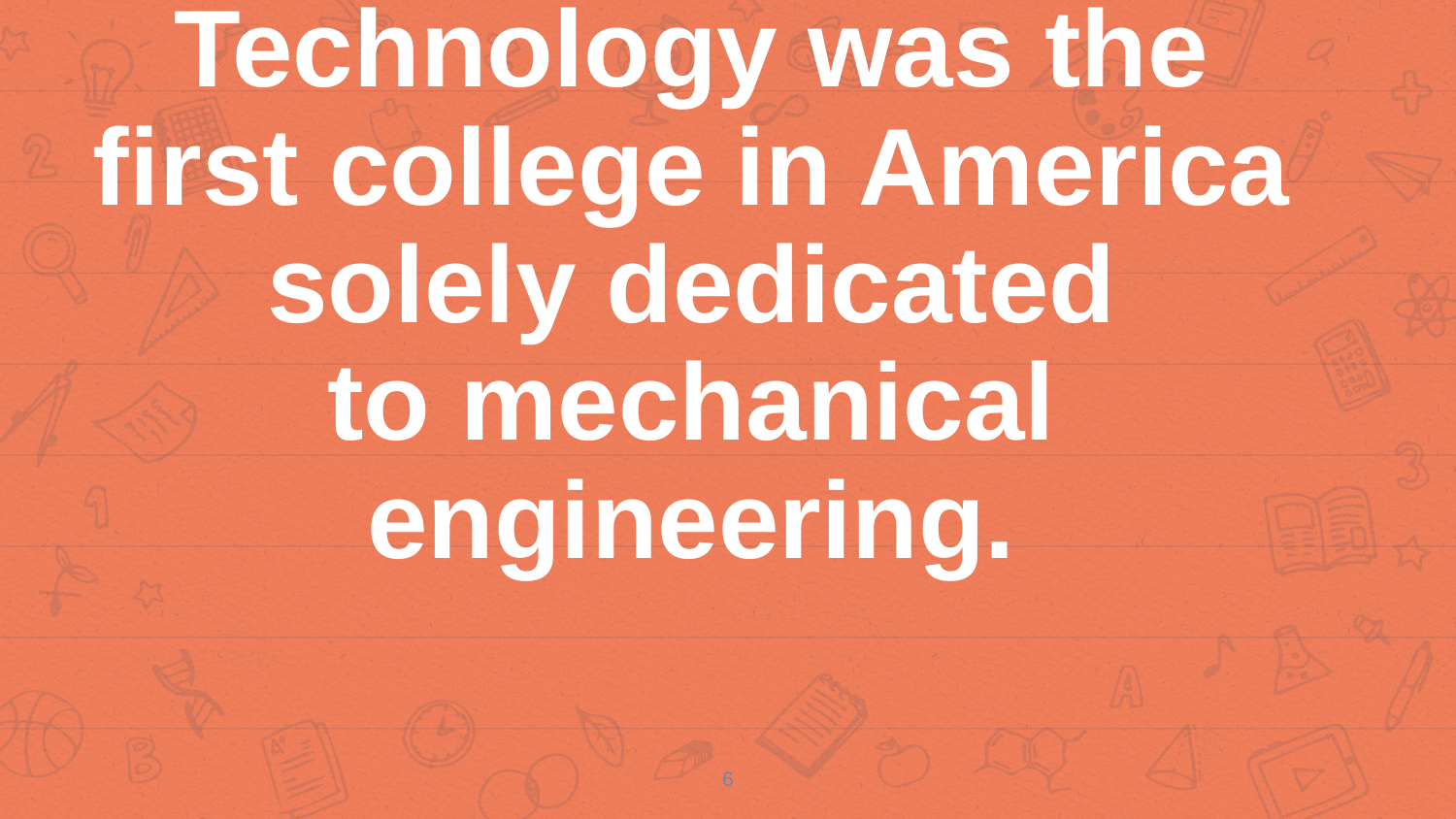

Stevens Institute of Technology was the first college in America solely dedicated to mechanical engineering.
6